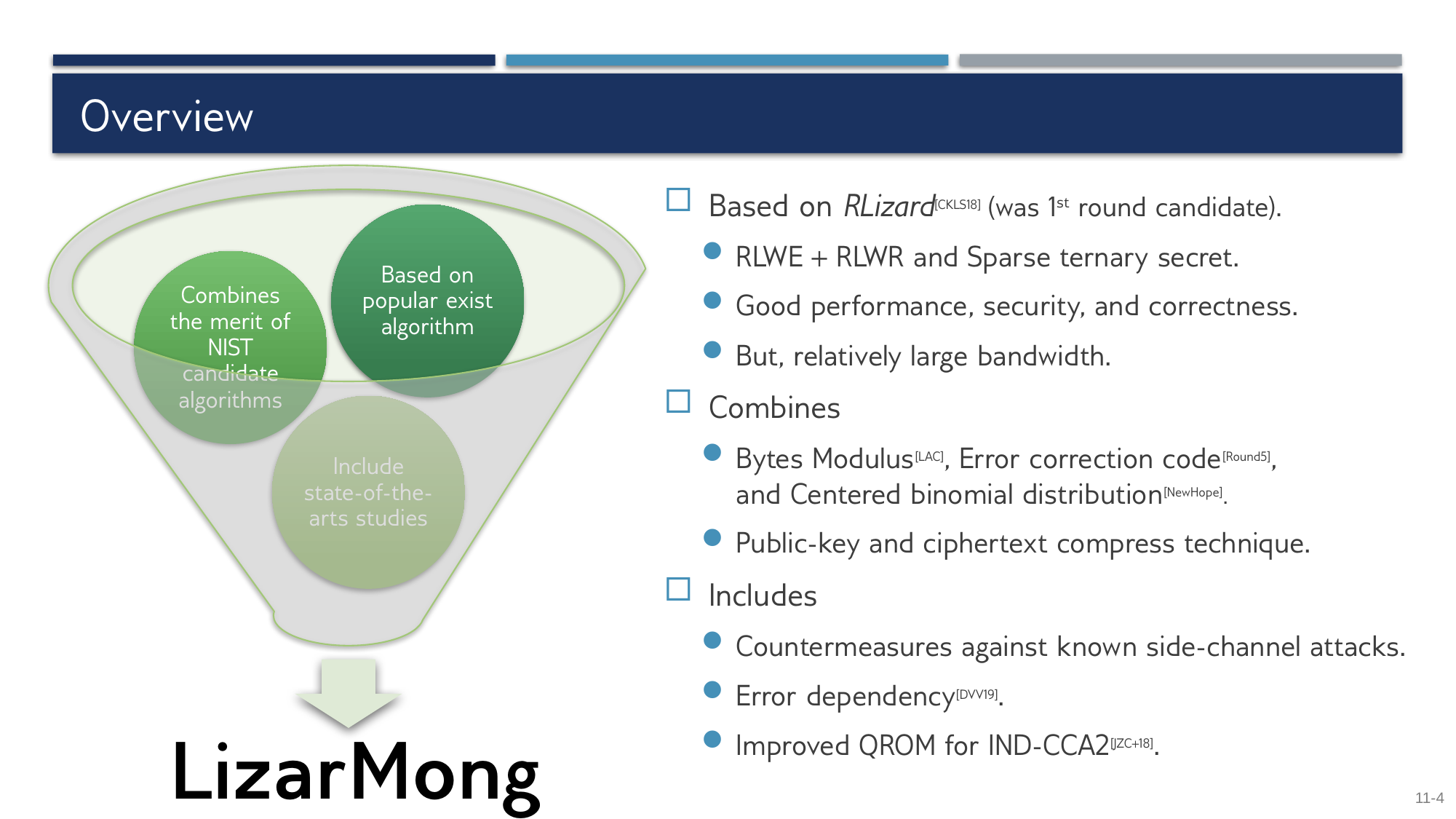

# Overview

Include state-of-the-arts studies
Combines the merit of NIST candidate algorithms
Based on popular exist algorithm
 Based on RLizard[CKLS18] (was 1st round candidate).
RLWE + RLWR and Sparse ternary secret.
Good performance, security, and correctness.
But, relatively large bandwidth.
 Combines
Bytes Modulus[LAC], Error correction code[Round5],
and Centered binomial distribution[NewHope].
Public-key and ciphertext compress technique.
 Includes
Countermeasures against known side-channel attacks.
Error dependency[DVV19].
Improved QROM for IND-CCA2[JZC+18].
LizarMong
11-4